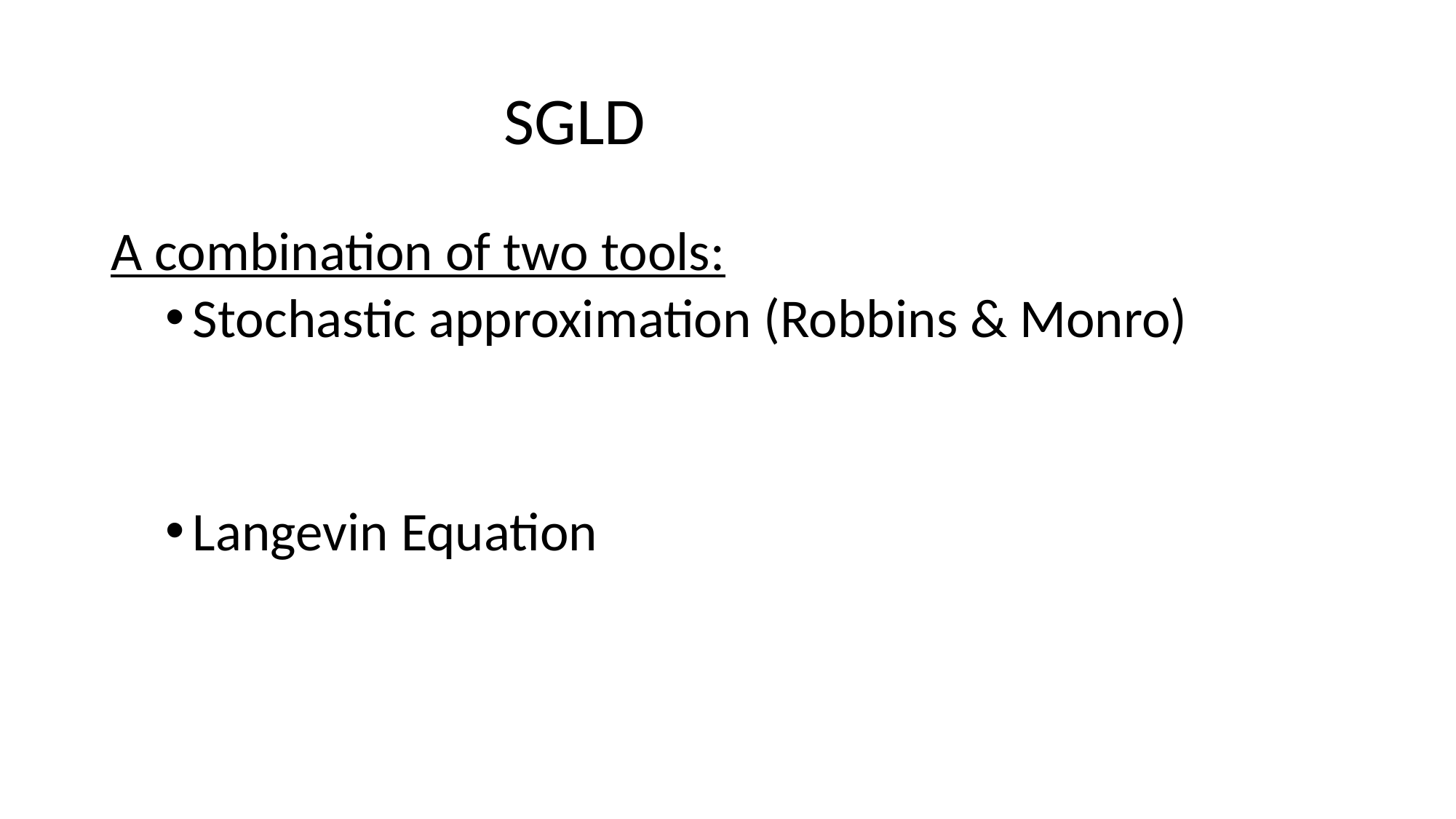

# SGLD
A combination of two tools:
Stochastic approximation (Robbins & Monro)

Langevin Equation